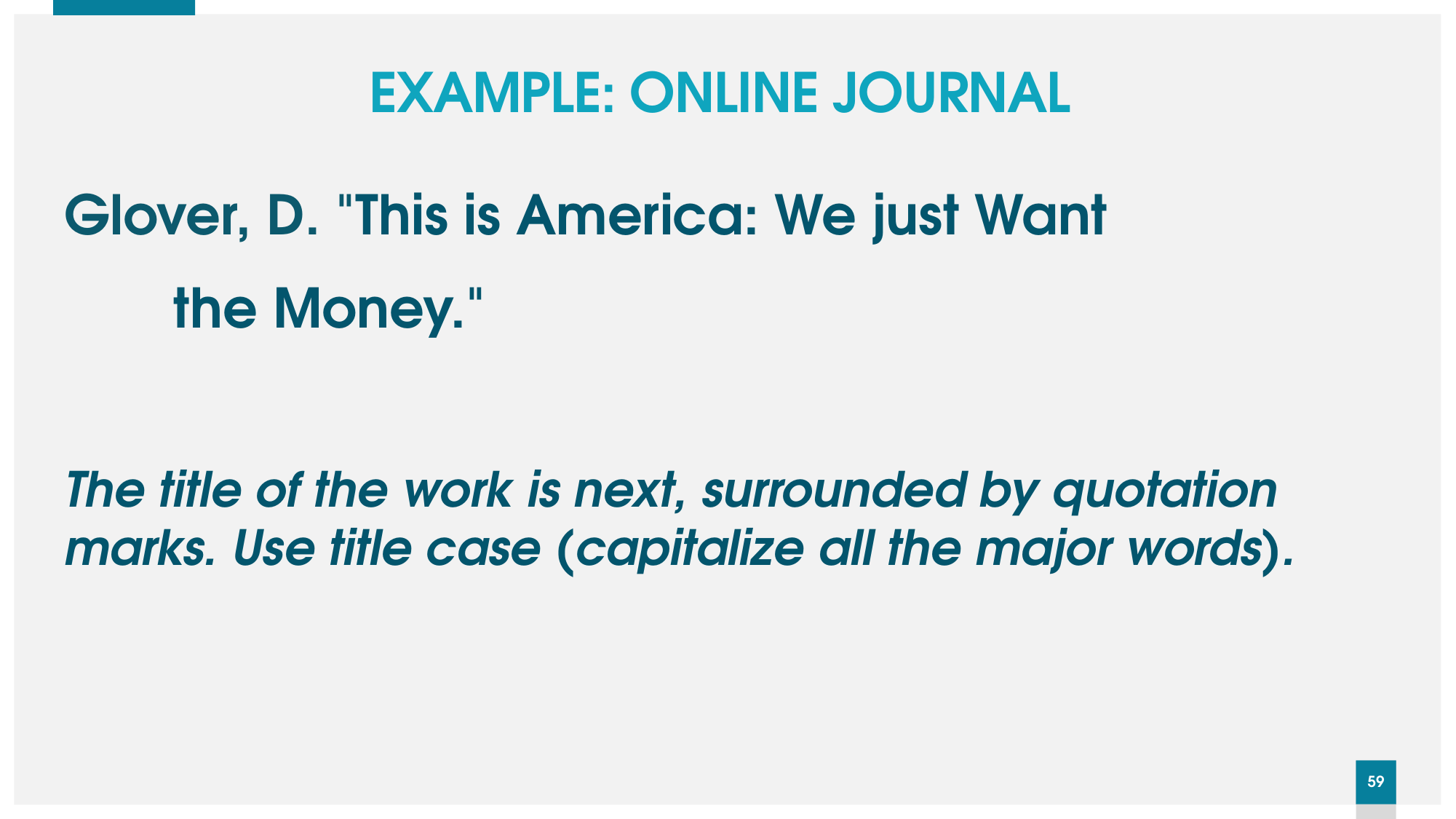

# EXAMPLE: ONLINE JOURNAL
Glover, D. "This is America: We just Want
	the Money."

The title of the work is next, surrounded by quotation marks. Use title case (capitalize all the major words).